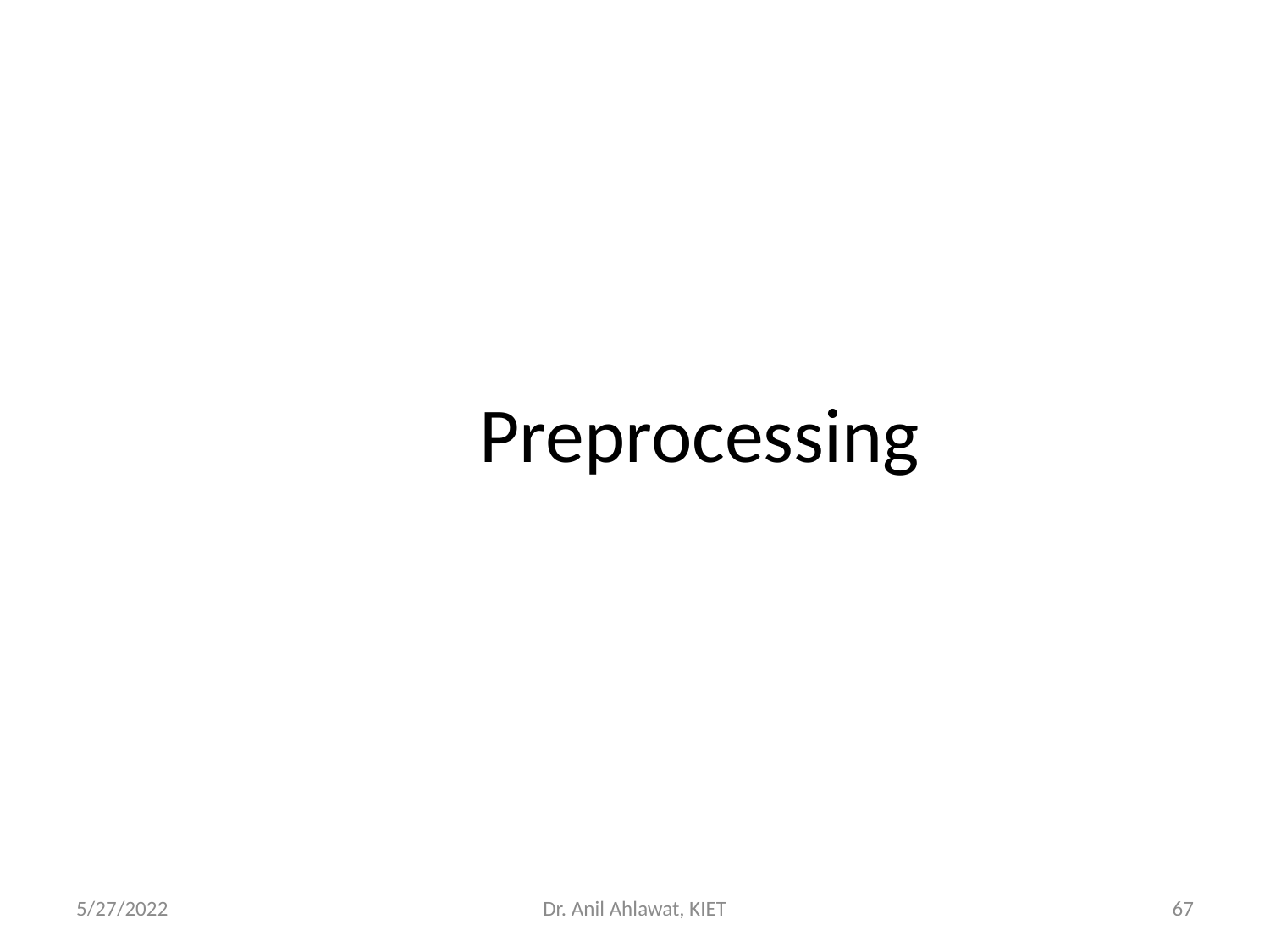

# Preprocessing
5/27/2022
Dr. Anil Ahlawat, KIET
67